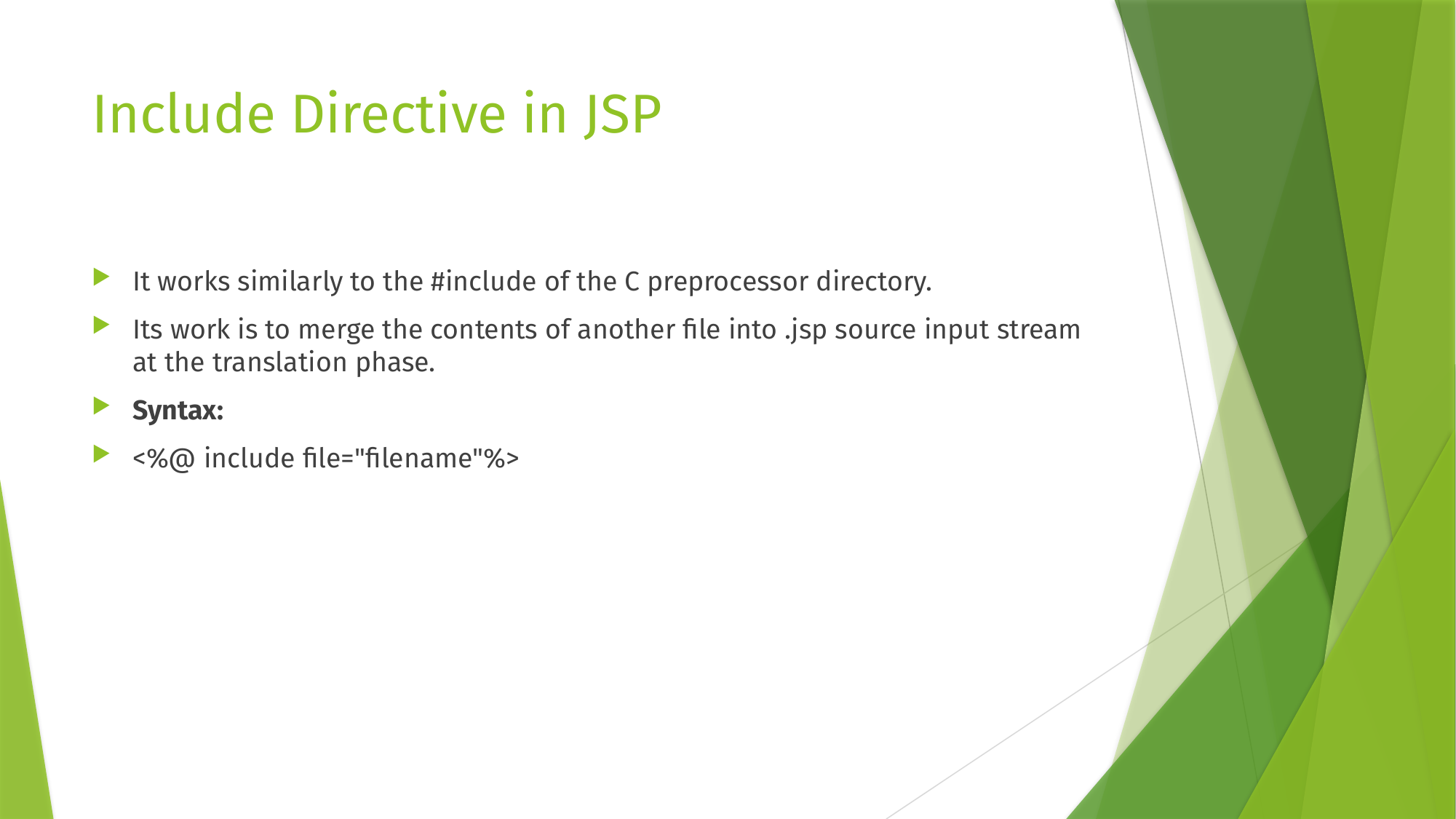

# Include Directive in JSP
It works similarly to the #include of the C preprocessor directory.
Its work is to merge the contents of another file into .jsp source input stream at the translation phase.
Syntax:
<%@ include file="filename"%>